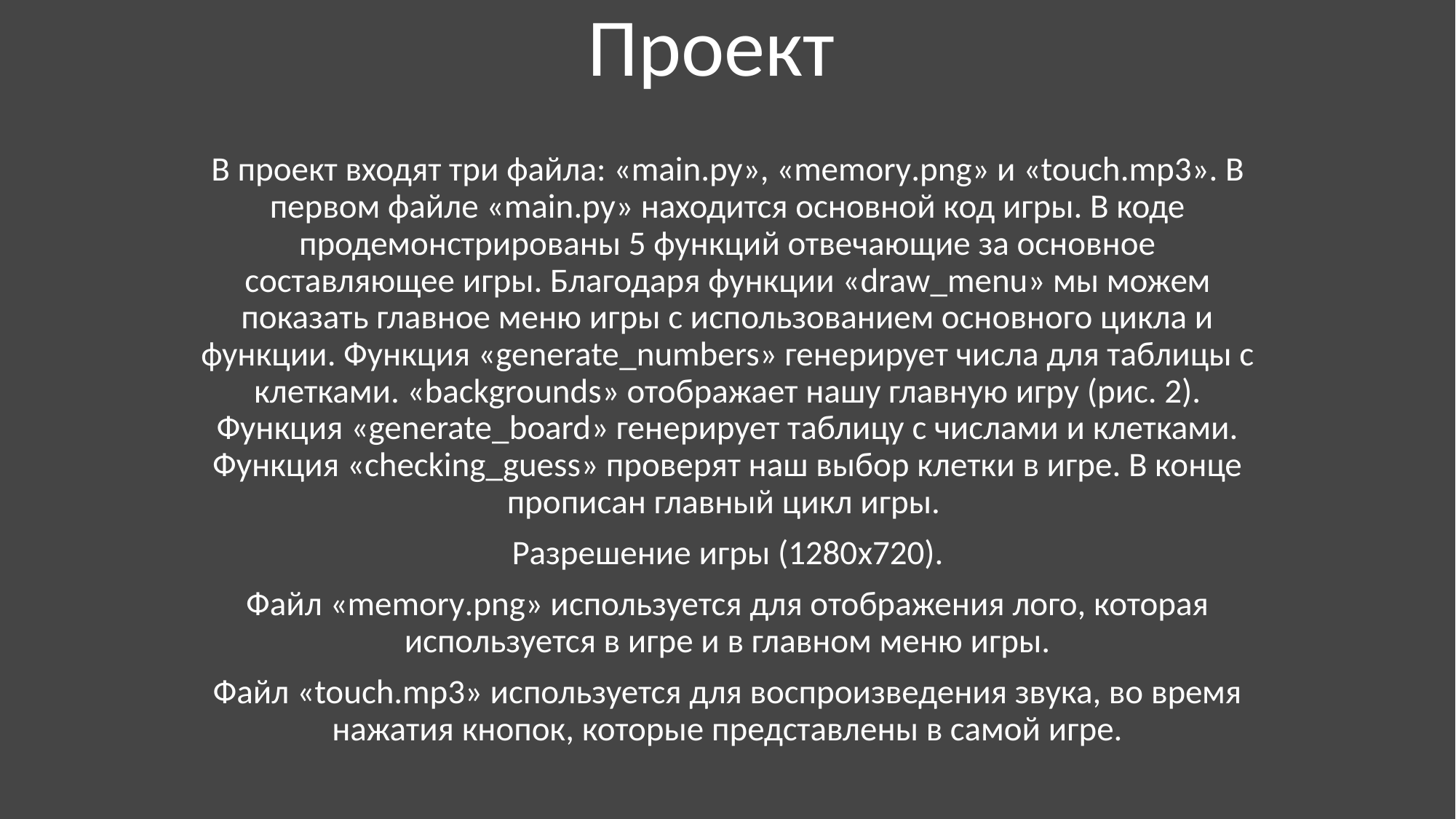

# Проект
В проект входят три файла: «main.py», «memory.png» и «touch.mp3». В первом файле «main.py» находится основной код игры. В коде продемонстрированы 5 функций отвечающие за основное составляющее игры. Благодаря функции «draw_menu» мы можем показать главное меню игры с использованием основного цикла и функции. Функция «generate_numbers» генерирует числа для таблицы с клетками. «backgrounds» отображает нашу главную игру (рис. 2). Функция «generate_board» генерирует таблицу с числами и клетками. Функция «checking_guess» проверят наш выбор клетки в игре. В конце прописан главный цикл игры.
Разрешение игры (1280x720).
Файл «memory.png» используется для отображения лого, которая используется в игре и в главном меню игры.
Файл «touch.mp3» используется для воспроизведения звука, во время нажатия кнопок, которые представлены в самой игре.